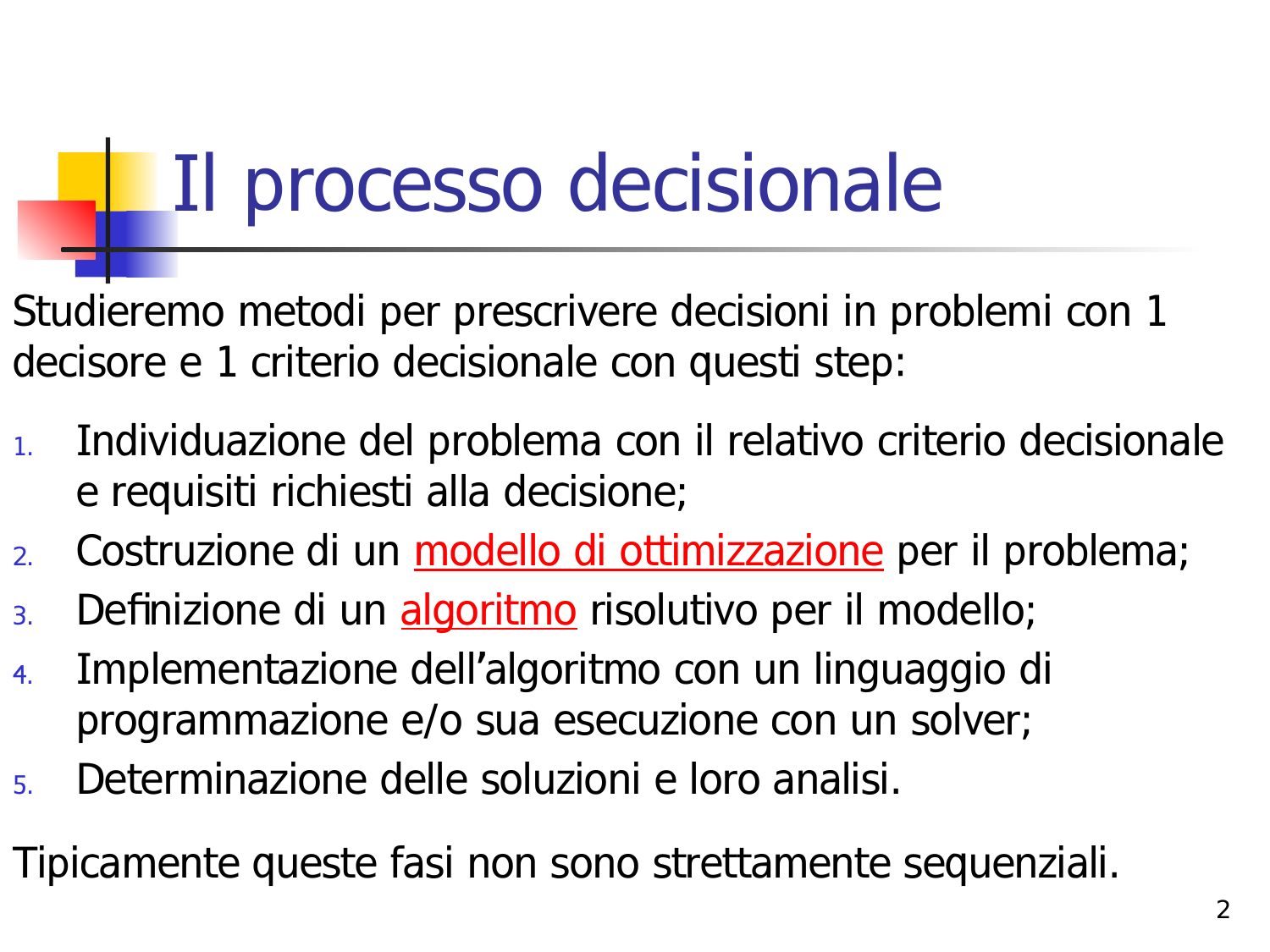

# Il processo decisionale
Studieremo metodi per prescrivere decisioni in problemi con 1 decisore e 1 criterio decisionale con questi step:

Individuazione del problema con il relativo criterio decisionale e requisiti richiesti alla decisione;
Costruzione di un modello di ottimizzazione per il problema;
Definizione di un algoritmo risolutivo per il modello;
Implementazione dell’algoritmo con un linguaggio di  programmazione e/o sua esecuzione con un solver;
Determinazione delle soluzioni e loro analisi.

Tipicamente queste fasi non sono strettamente sequenziali.
2